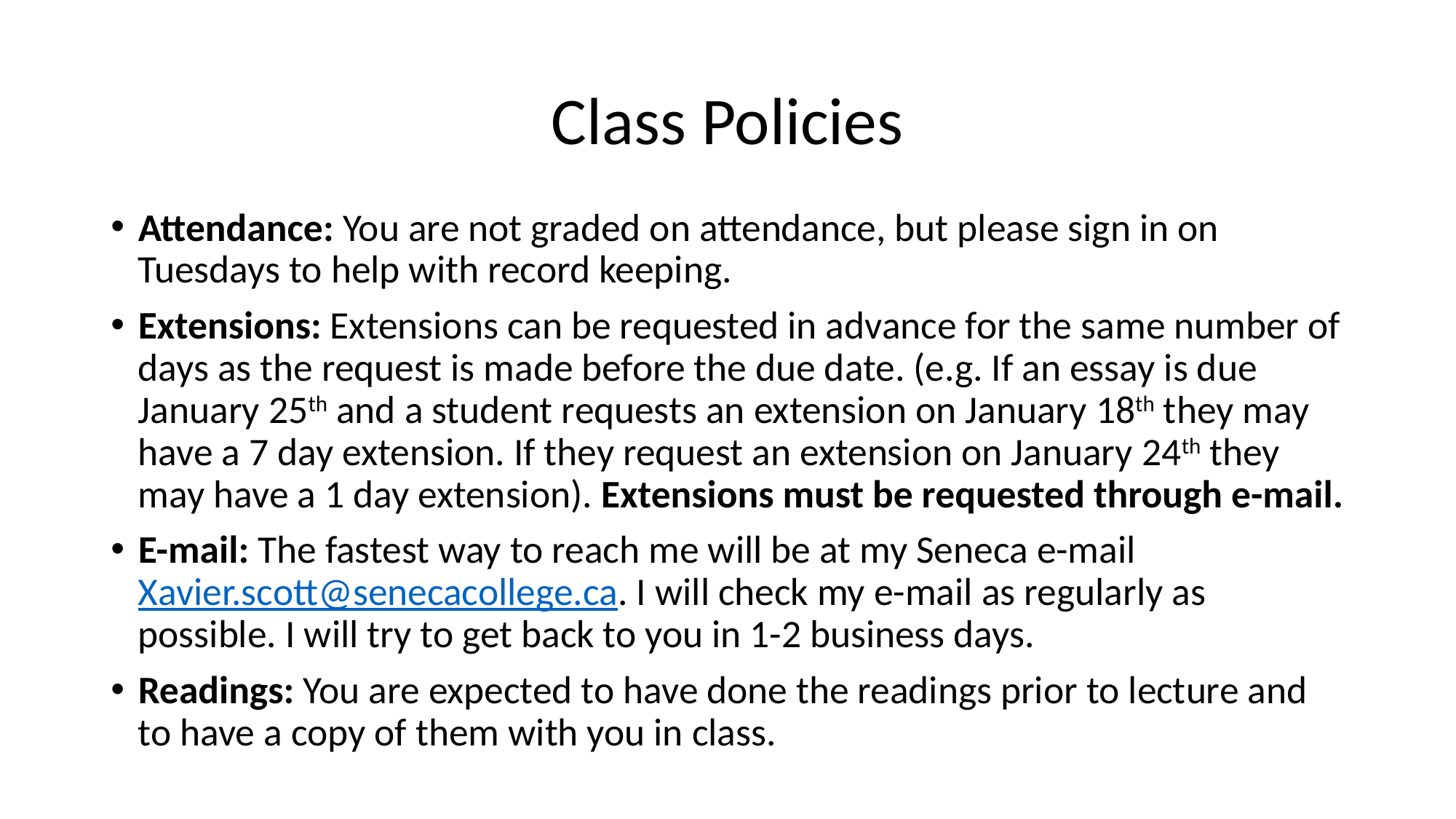

# Class Policies
Attendance: You are not graded on attendance, but please sign in on Tuesdays to help with record keeping.
Extensions: Extensions can be requested in advance for the same number of days as the request is made before the due date. (e.g. If an essay is due January 25th and a student requests an extension on January 18th they may have a 7 day extension. If they request an extension on January 24th they may have a 1 day extension). Extensions must be requested through e-mail.
E-mail: The fastest way to reach me will be at my Seneca e-mail Xavier.scott@senecacollege.ca. I will check my e-mail as regularly as possible. I will try to get back to you in 1-2 business days.
Readings: You are expected to have done the readings prior to lecture and to have a copy of them with you in class.